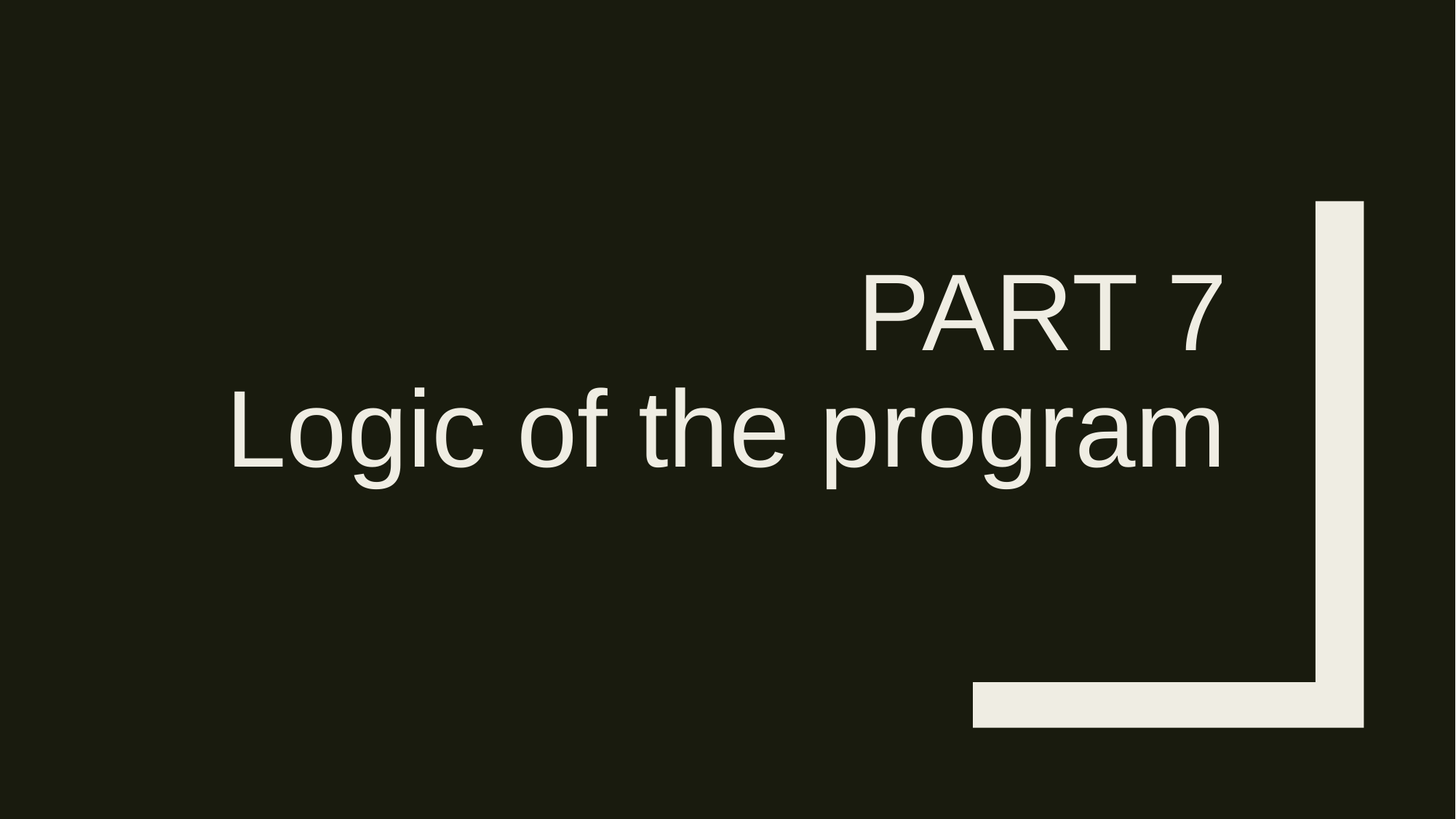

# PART 7
Logic of the program